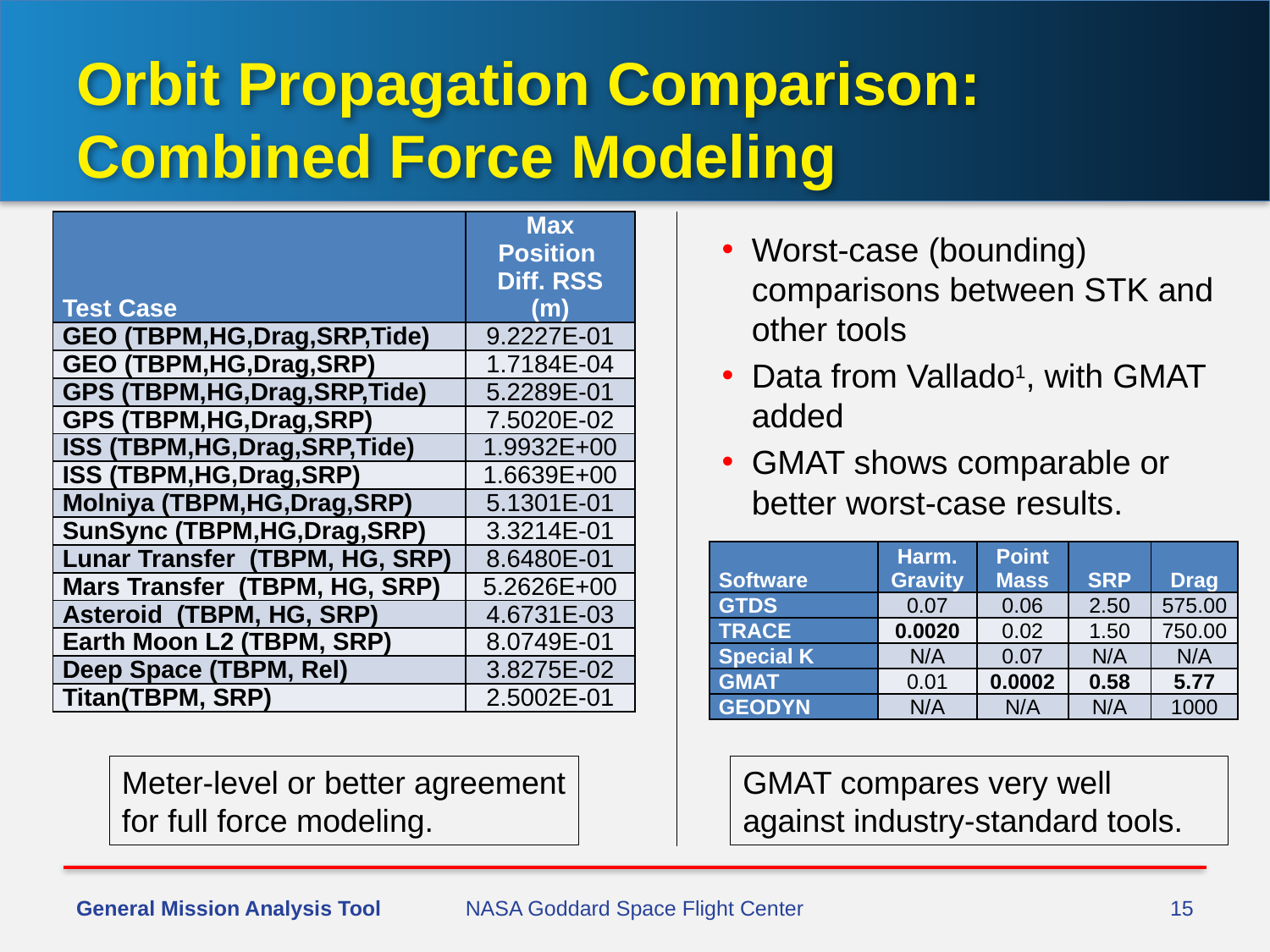

# Orbit Propagation Comparison: Combined Force Modeling
| Test Case | Max Position Diff. RSS (m) |
| --- | --- |
| GEO (TBPM,HG,Drag,SRP,Tide) | 9.2227E-01 |
| GEO (TBPM,HG,Drag,SRP) | 1.7184E-04 |
| GPS (TBPM,HG,Drag,SRP,Tide) | 5.2289E-01 |
| GPS (TBPM,HG,Drag,SRP) | 7.5020E-02 |
| ISS (TBPM,HG,Drag,SRP,Tide) | 1.9932E+00 |
| ISS (TBPM,HG,Drag,SRP) | 1.6639E+00 |
| Molniya (TBPM,HG,Drag,SRP) | 5.1301E-01 |
| SunSync (TBPM,HG,Drag,SRP) | 3.3214E-01 |
| Lunar Transfer (TBPM, HG, SRP) | 8.6480E-01 |
| Mars Transfer (TBPM, HG, SRP) | 5.2626E+00 |
| Asteroid (TBPM, HG, SRP) | 4.6731E-03 |
| Earth Moon L2 (TBPM, SRP) | 8.0749E-01 |
| Deep Space (TBPM, Rel) | 3.8275E-02 |
| Titan(TBPM, SRP) | 2.5002E-01 |
Worst-case (bounding) comparisons between STK and other tools
Data from Vallado1, with GMAT added
GMAT shows comparable or better worst-case results.
| Software | Harm. Gravity | Point Mass | SRP | Drag |
| --- | --- | --- | --- | --- |
| GTDS | 0.07 | 0.06 | 2.50 | 575.00 |
| TRACE | 0.0020 | 0.02 | 1.50 | 750.00 |
| Special K | N/A | 0.07 | N/A | N/A |
| GMAT | 0.01 | 0.0002 | 0.58 | 5.77 |
| GEODYN | N/A | N/A | N/A | 1000 |
Meter-level or better agreement
for full force modeling.
GMAT compares very well against industry-standard tools.
General Mission Analysis Tool
NASA Goddard Space Flight Center
15